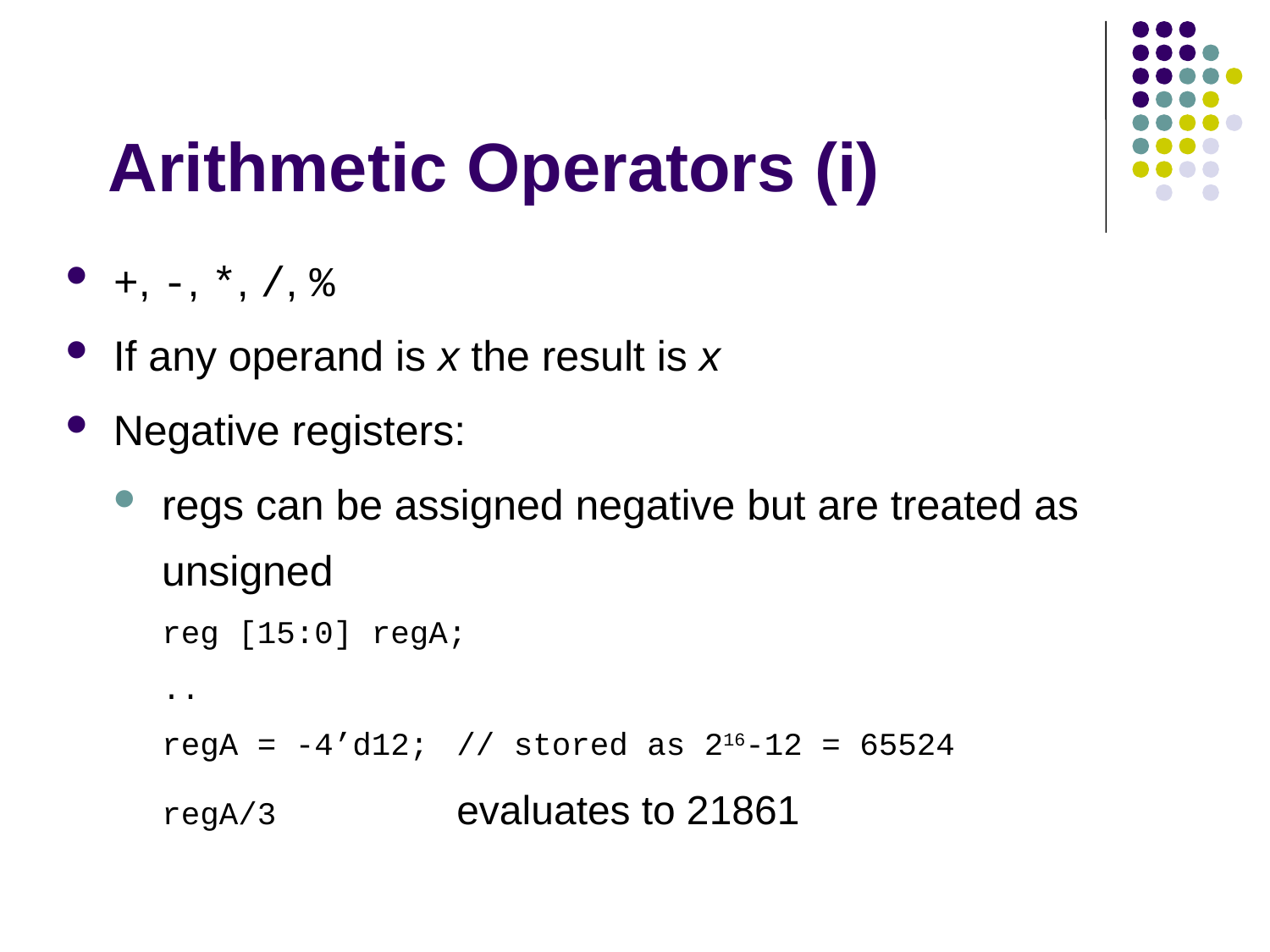

# Arithmetic Operators (i)
+, -, *, /, %
If any operand is x the result is x
Negative registers:
regs can be assigned negative but are treated as unsigned
reg [15:0] regA;
..
regA = -4’d12;	// stored as 216-12 = 65524
regA/3		evaluates to 21861